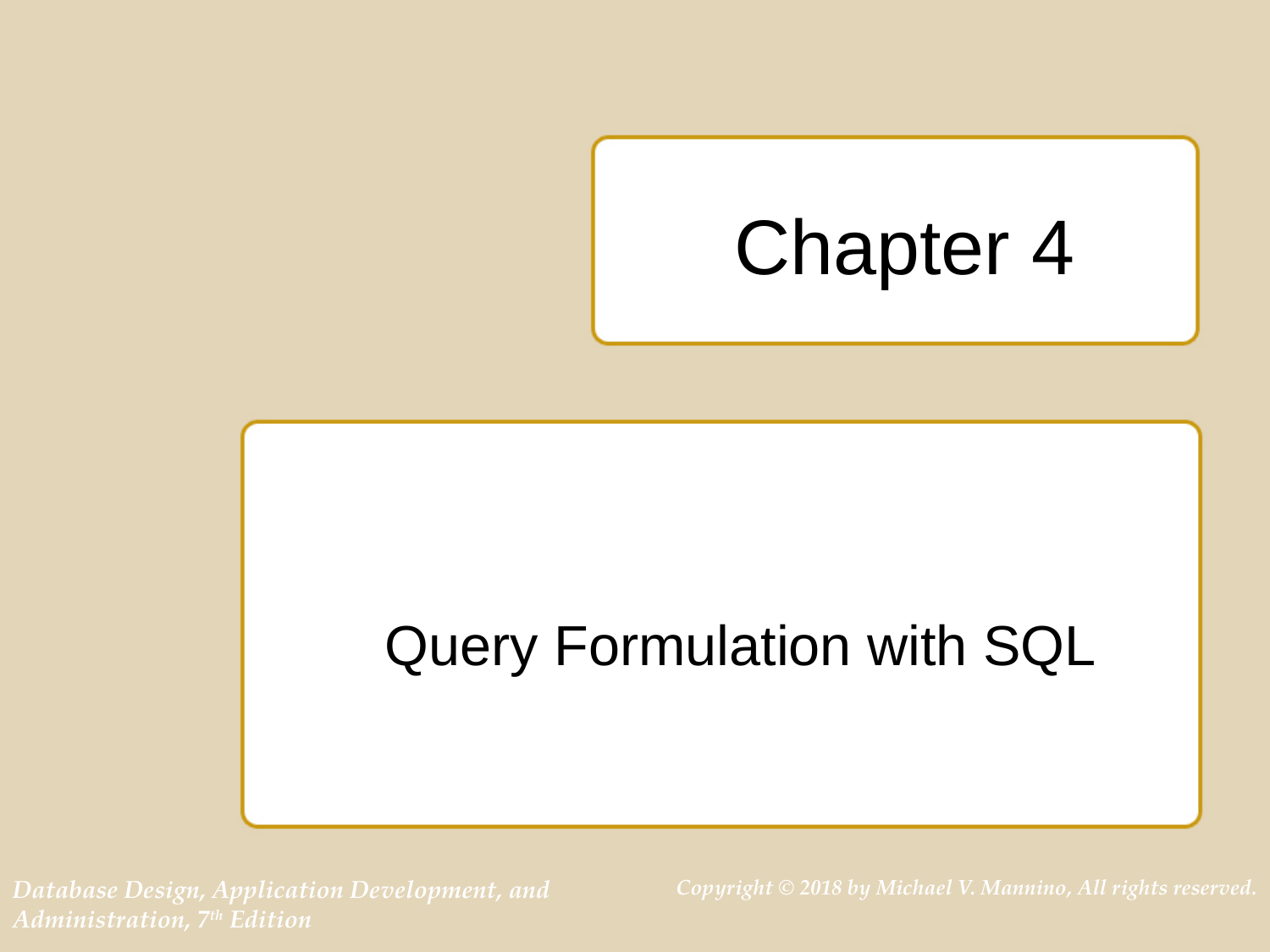

# Chapter 4
Query Formulation with SQL